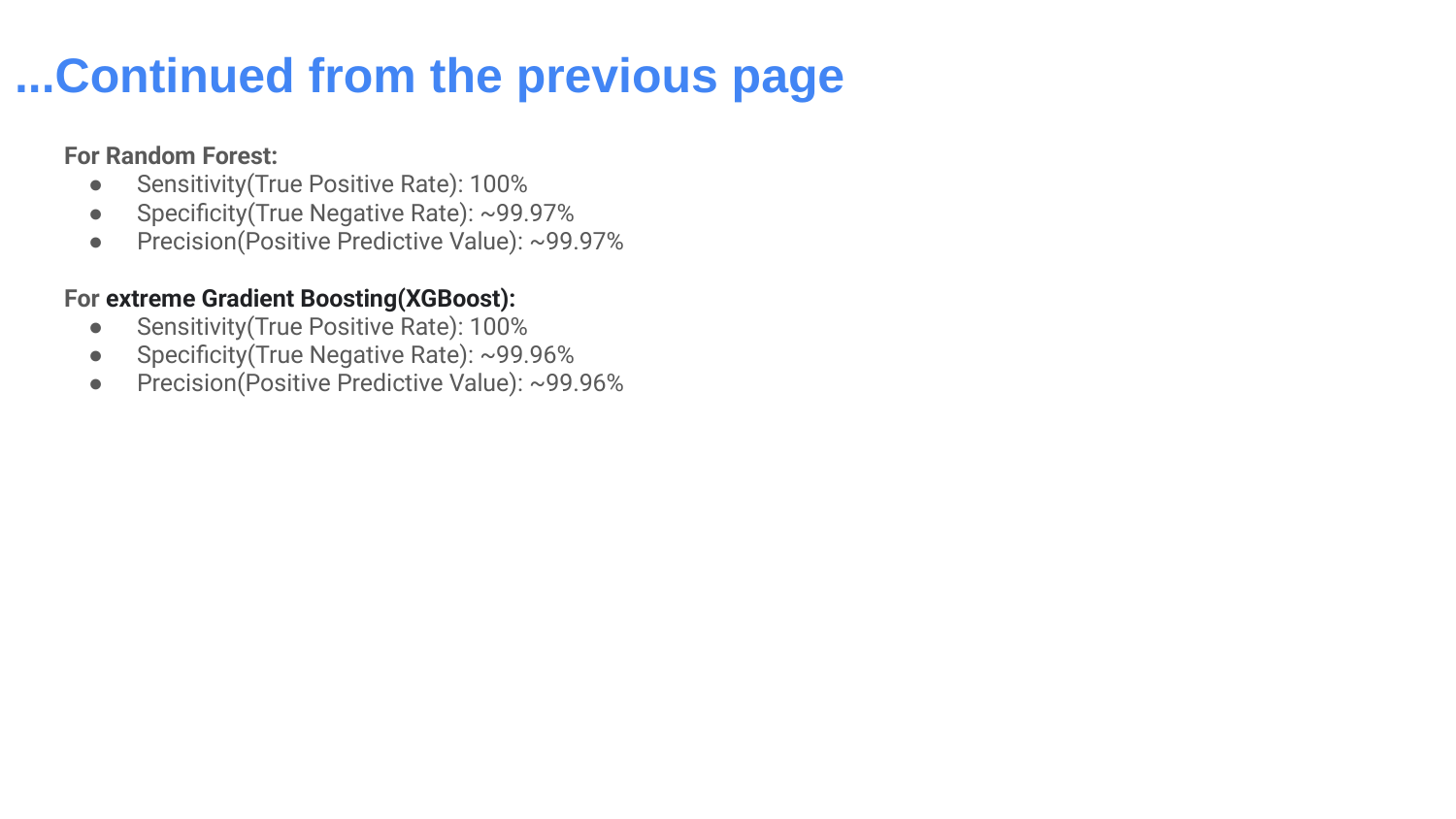

# ...Continued from the previous page
For Random Forest:
Sensitivity(True Positive Rate): 100%
Specificity(True Negative Rate): ~99.97%
Precision(Positive Predictive Value): ~99.97%

For extreme Gradient Boosting(XGBoost):
Sensitivity(True Positive Rate): 100%
Specificity(True Negative Rate): ~99.96%
Precision(Positive Predictive Value): ~99.96%